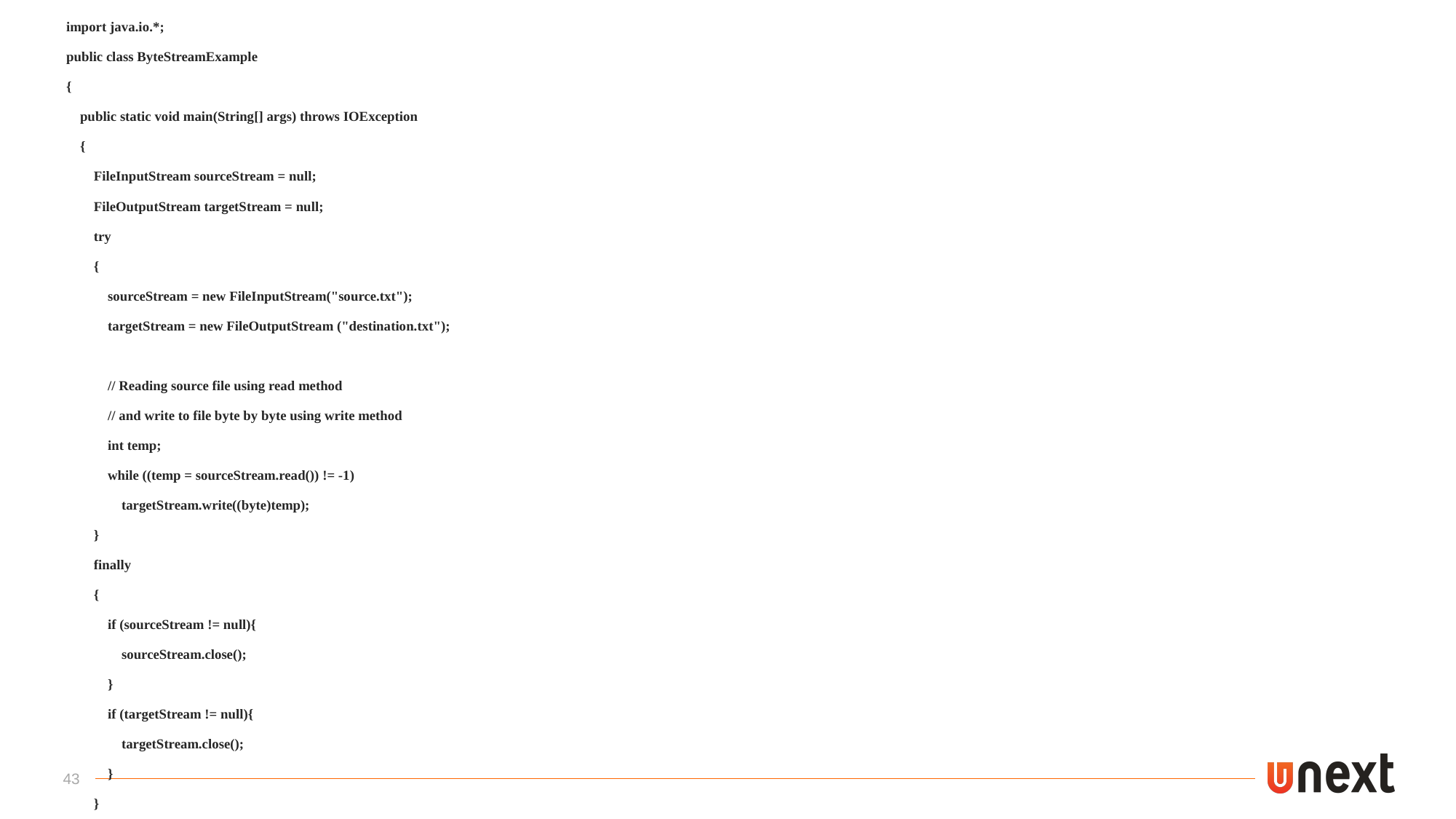

import java.io.*;
public class ByteStreamExample
{
    public static void main(String[] args) throws IOException
    {
        FileInputStream sourceStream = null;
        FileOutputStream targetStream = null;
        try
        {
            sourceStream = new FileInputStream("source.txt");
            targetStream = new FileOutputStream ("destination.txt");

            // Reading source file using read method
            // and write to file byte by byte using write method
            int temp;
            while ((temp = sourceStream.read()) != -1)
                targetStream.write((byte)temp);
        }
        finally
        {
            if (sourceStream != null){
                sourceStream.close();
            }
            if (targetStream != null){
                targetStream.close();
            }
        }
    }
}
43